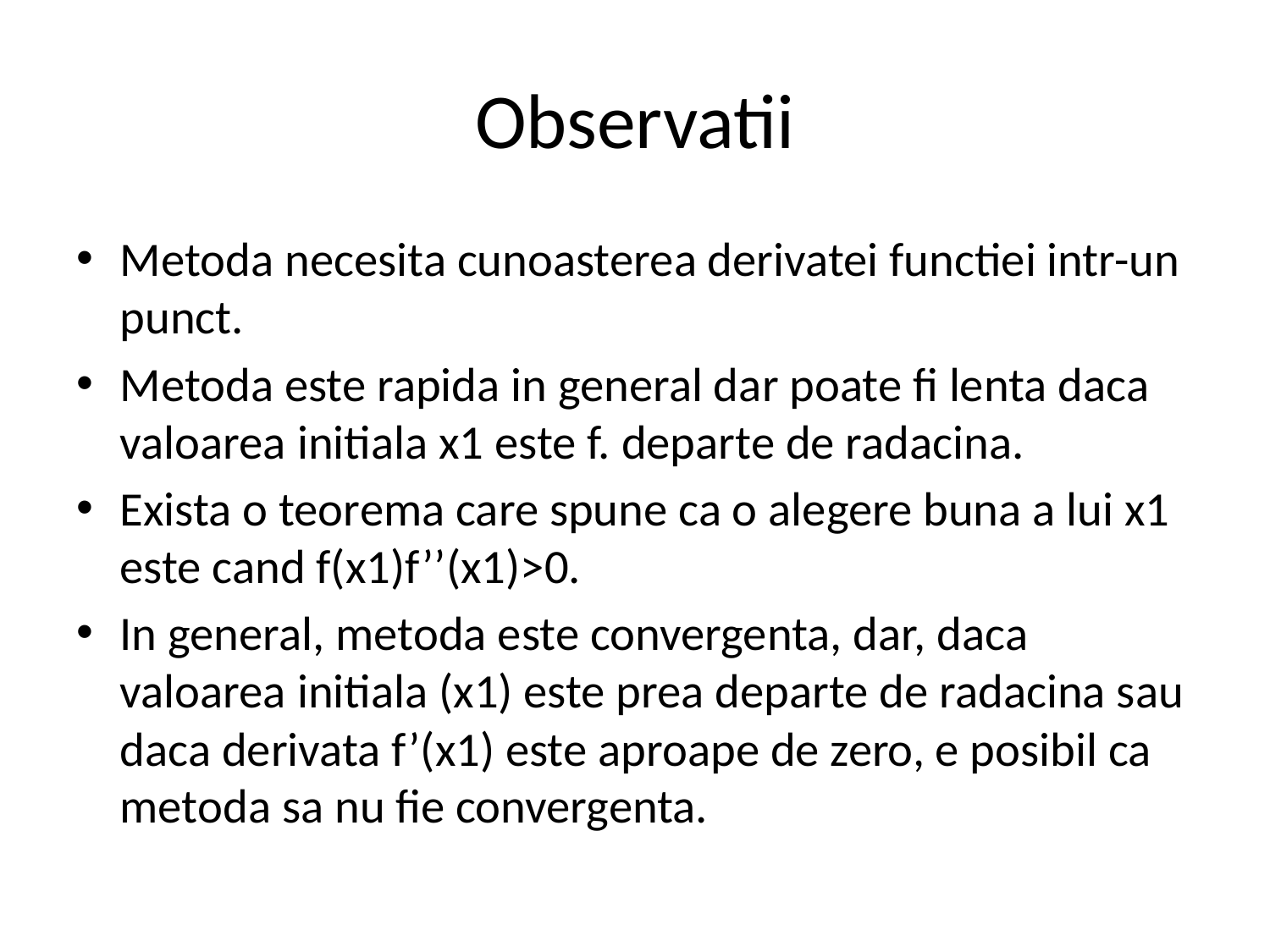

# Observatii
Metoda necesita cunoasterea derivatei functiei intr-un punct.
Metoda este rapida in general dar poate fi lenta daca valoarea initiala x1 este f. departe de radacina.
Exista o teorema care spune ca o alegere buna a lui x1 este cand f(x1)f’’(x1)>0.
In general, metoda este convergenta, dar, daca valoarea initiala (x1) este prea departe de radacina sau daca derivata f’(x1) este aproape de zero, e posibil ca metoda sa nu fie convergenta.